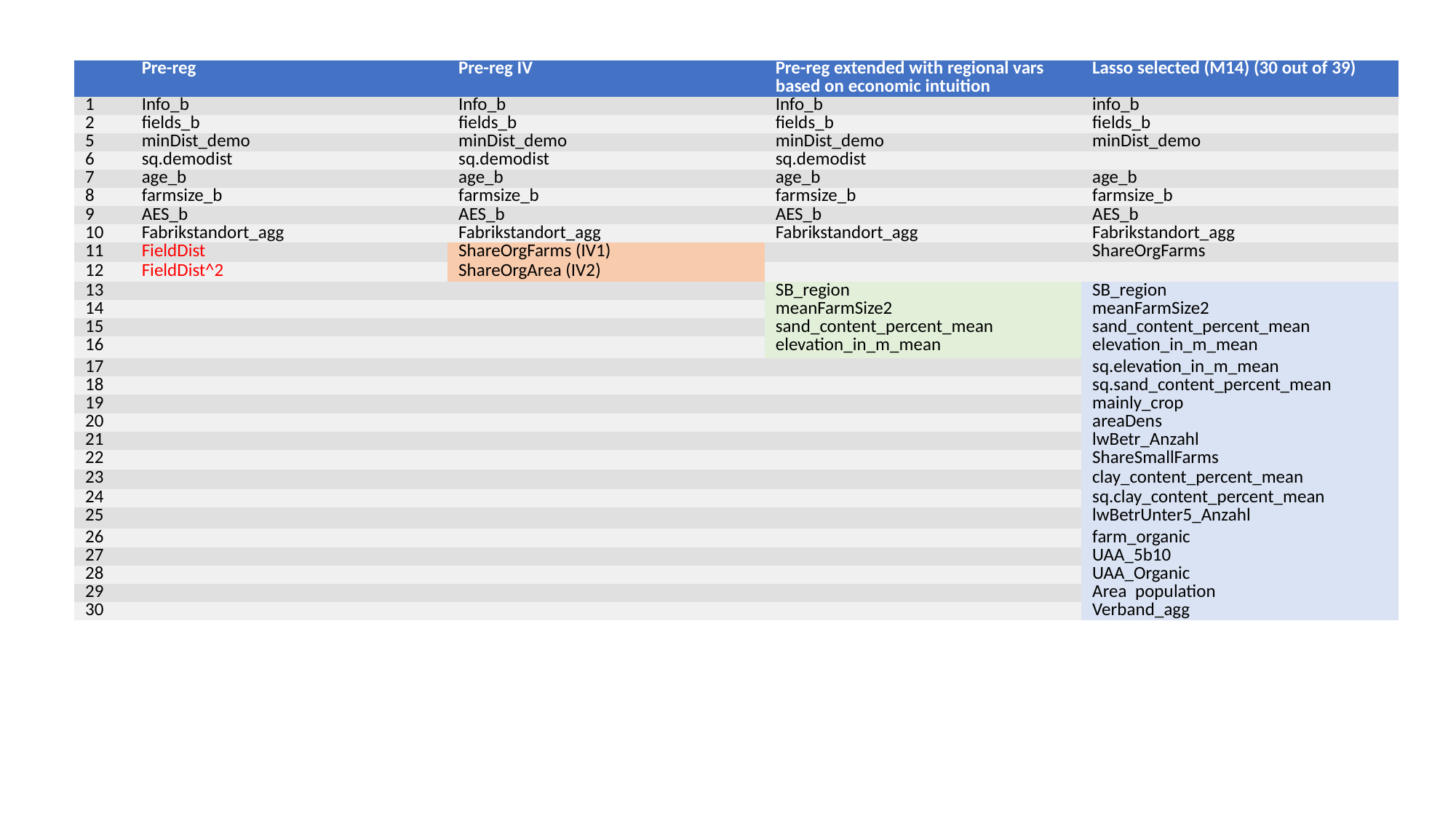

|  | Pre-reg | Pre-reg IV | Pre-reg extended with regional vars based on economic intuition | Lasso selected (M14) (30 out of 39) |
| --- | --- | --- | --- | --- |
| 1 | Info\_b | Info\_b | Info\_b | info\_b |
| 2 | fields\_b | fields\_b | fields\_b | fields\_b |
| 5 | minDist\_demo | minDist\_demo | minDist\_demo | minDist\_demo |
| 6 | sq.demodist | sq.demodist | sq.demodist |  |
| 7 | age\_b | age\_b | age\_b | age\_b |
| 8 | farmsize\_b | farmsize\_b | farmsize\_b | farmsize\_b |
| 9 | AES\_b | AES\_b | AES\_b | AES\_b |
| 10 | Fabrikstandort\_agg | Fabrikstandort\_agg | Fabrikstandort\_agg | Fabrikstandort\_agg |
| 11 | FieldDist | ShareOrgFarms (IV1) |  | ShareOrgFarms |
| 12 | FieldDist^2 | ShareOrgArea (IV2) |  |  |
| 13 |  |  | SB\_region | SB\_region |
| 14 |  |  | meanFarmSize2 | meanFarmSize2 |
| 15 |  |  | sand\_content\_percent\_mean | sand\_content\_percent\_mean |
| 16 |  |  | elevation\_in\_m\_mean | elevation\_in\_m\_mean |
| 17 |  |  |  | sq.elevation\_in\_m\_mean |
| 18 |  |  |  | sq.sand\_content\_percent\_mean |
| 19 |  |  |  | mainly\_crop |
| 20 |  |  |  | areaDens |
| 21 |  |  |  | lwBetr\_Anzahl |
| 22 |  |  |  | ShareSmallFarms |
| 23 |  |  |  | clay\_content\_percent\_mean |
| 24 |  |  |  | sq.clay\_content\_percent\_mean |
| 25 |  |  |  | lwBetrUnter5\_Anzahl |
| 26 |  |  |  | farm\_organic |
| 27 |  |  |  | UAA\_5b10 |
| 28 |  |  |  | UAA\_Organic |
| 29 |  |  |  | Area population |
| 30 |  |  |  | Verband\_agg |